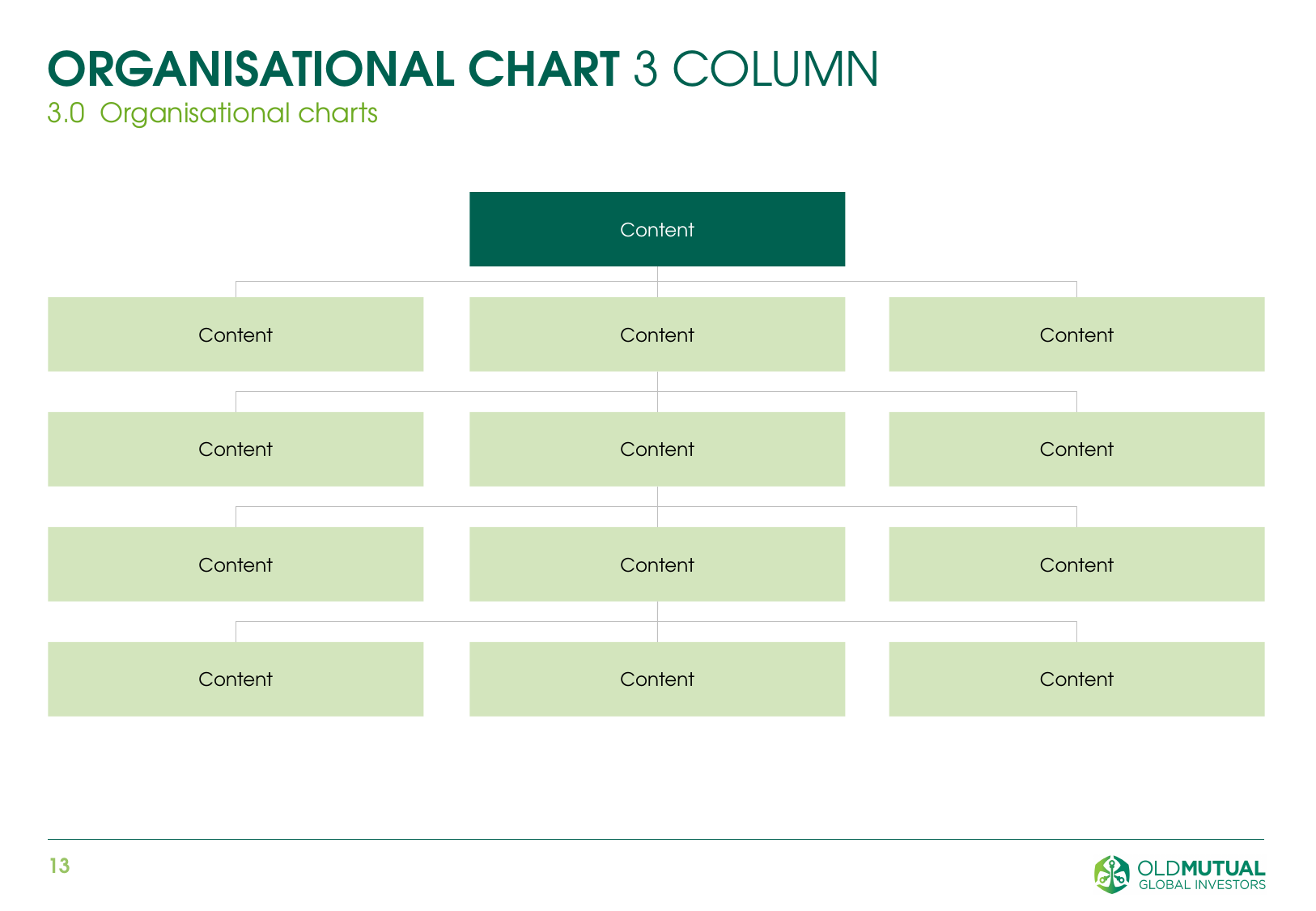

# Organisational chart 3 column
3.0  Organisational charts
Content
Content
Content
Content
Content
Content
Content
Content
Content
Content
Content
Content
Content
13